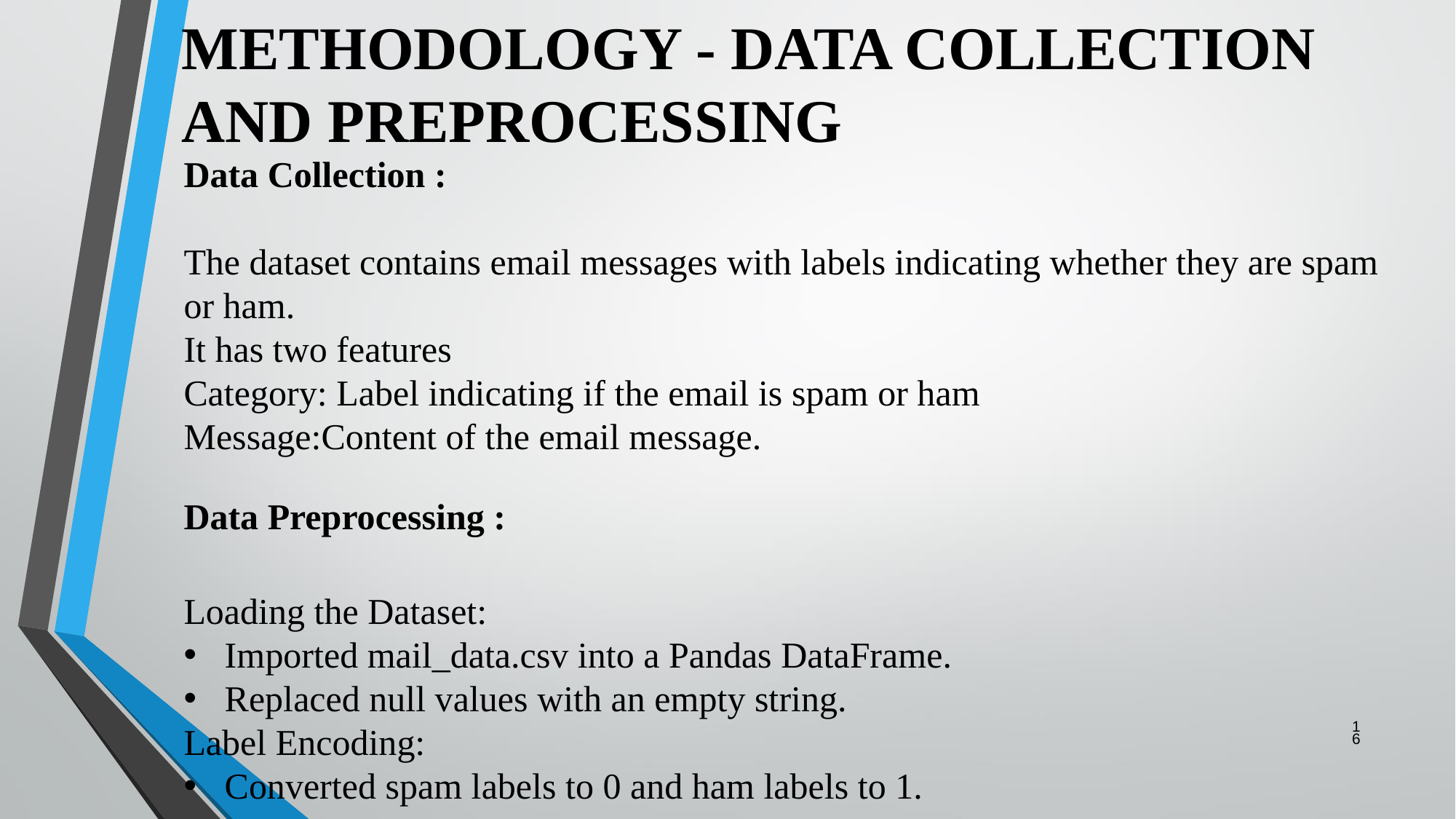

# METHODOLOGY - DATA COLLECTION AND PREPROCESSING
Data Collection :

The dataset contains email messages with labels indicating whether they are spam or ham.
It has two features
Category: Label indicating if the email is spam or ham
Message:Content of the email message.

Data Preprocessing :

Loading the Dataset:
Imported mail_data.csv into a Pandas DataFrame.
Replaced null values with an empty string.
Label Encoding:
Converted spam labels to 0 and ham labels to 1.
16